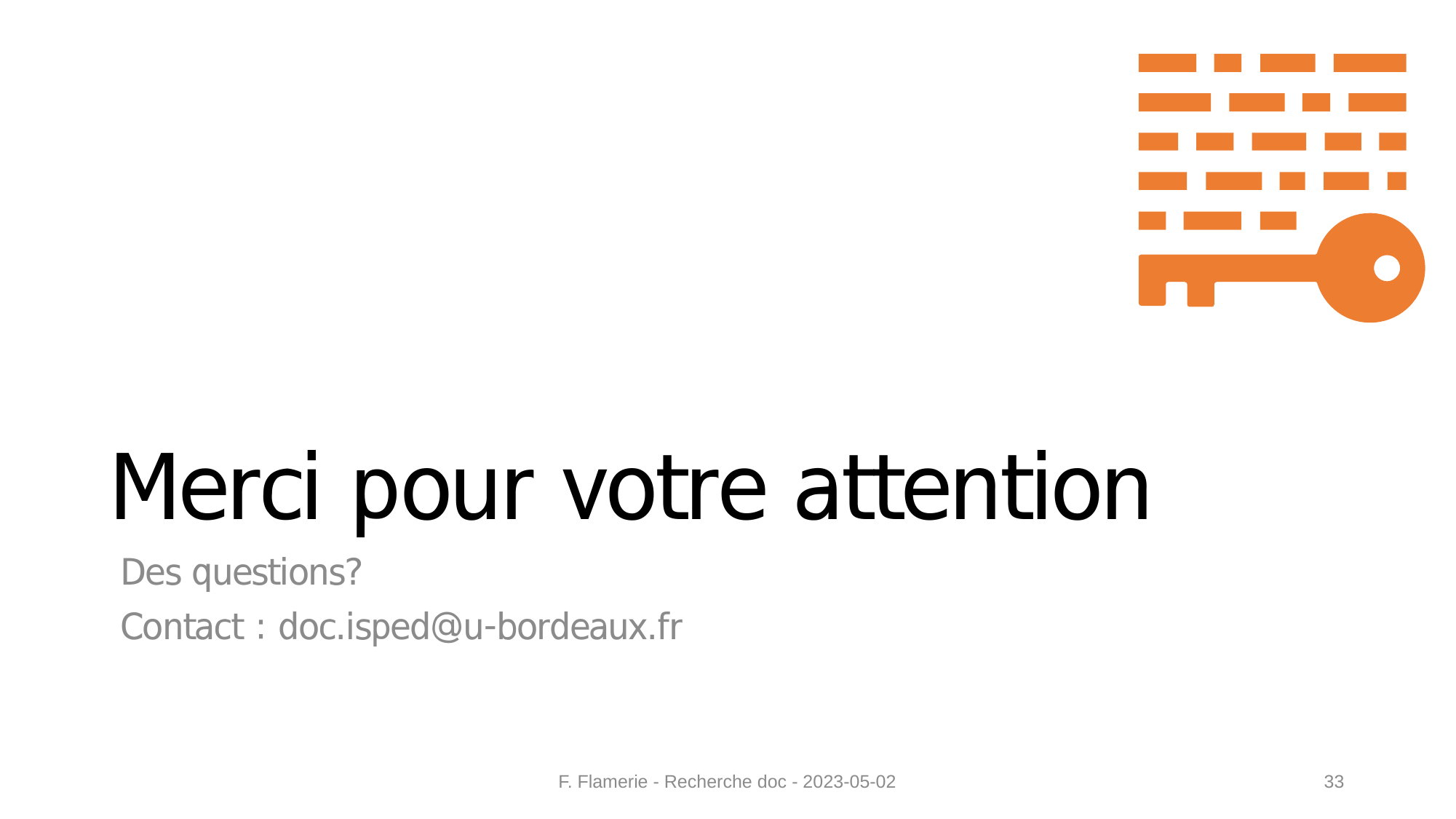

# Merci pour votre attention
 Des questions?
 Contact : doc.isped@u-bordeaux.fr
F. Flamerie - Recherche doc - 2023-05-02
33